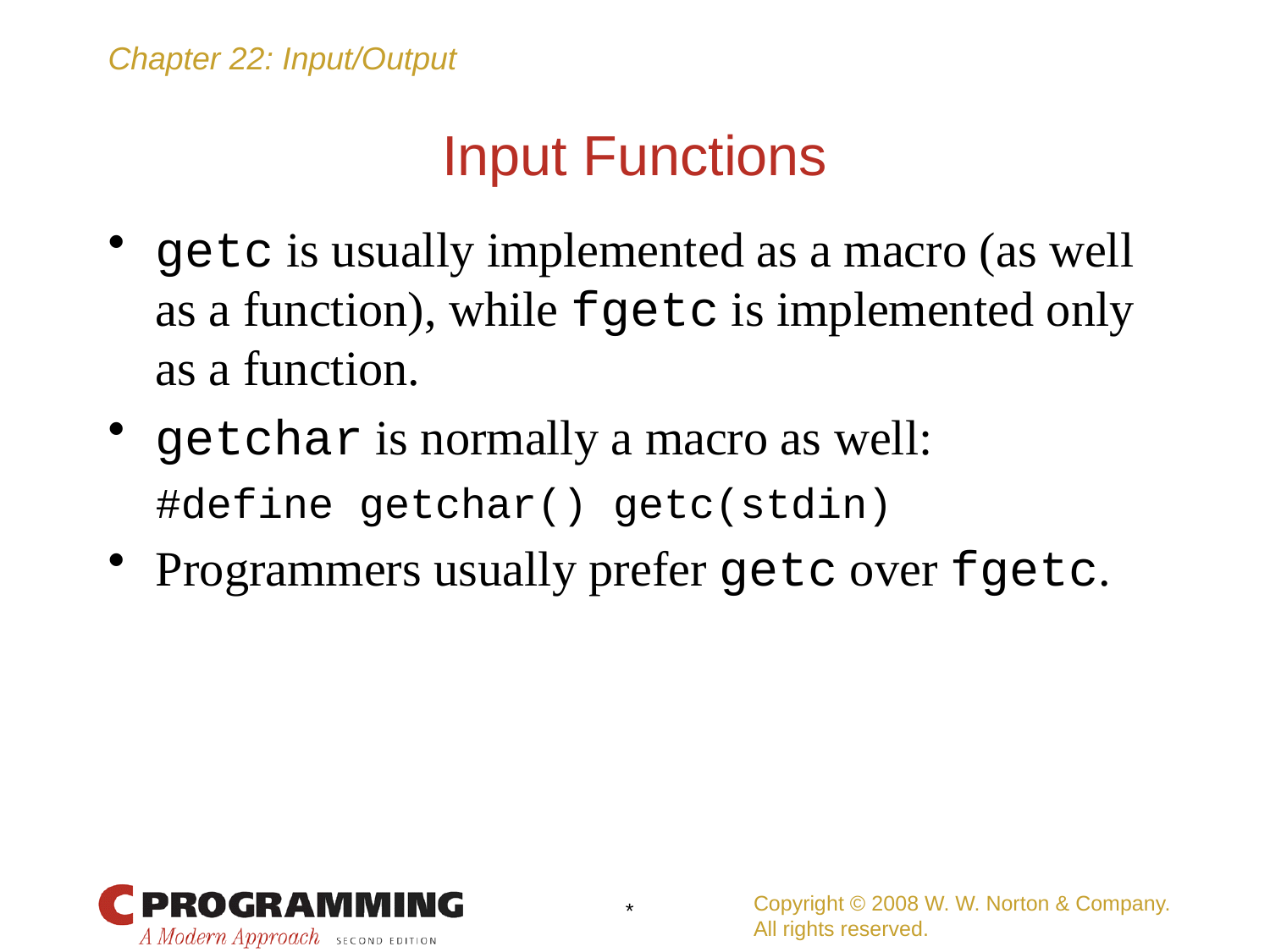

# Input Functions
getc is usually implemented as a macro (as well as a function), while fgetc is implemented only as a function.
getchar is normally a macro as well:
	#define getchar() getc(stdin)
Programmers usually prefer getc over fgetc.

Copyright © 2008 W. W. Norton & Company.
All rights reserved.
*